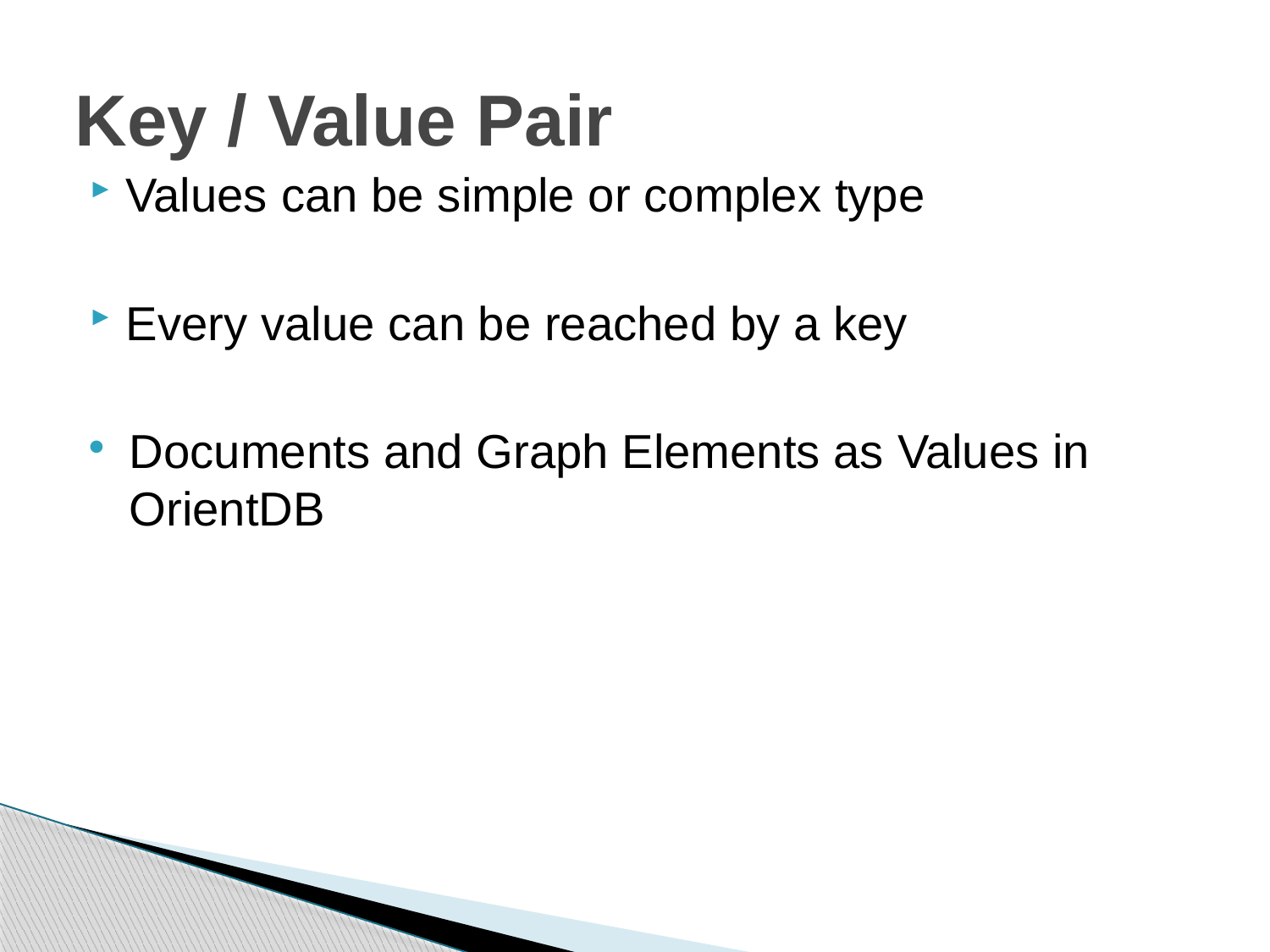

Key / Value Pair
Values can be simple or complex type

Every value can be reached by a key

Documents and Graph Elements as Values in OrientDB